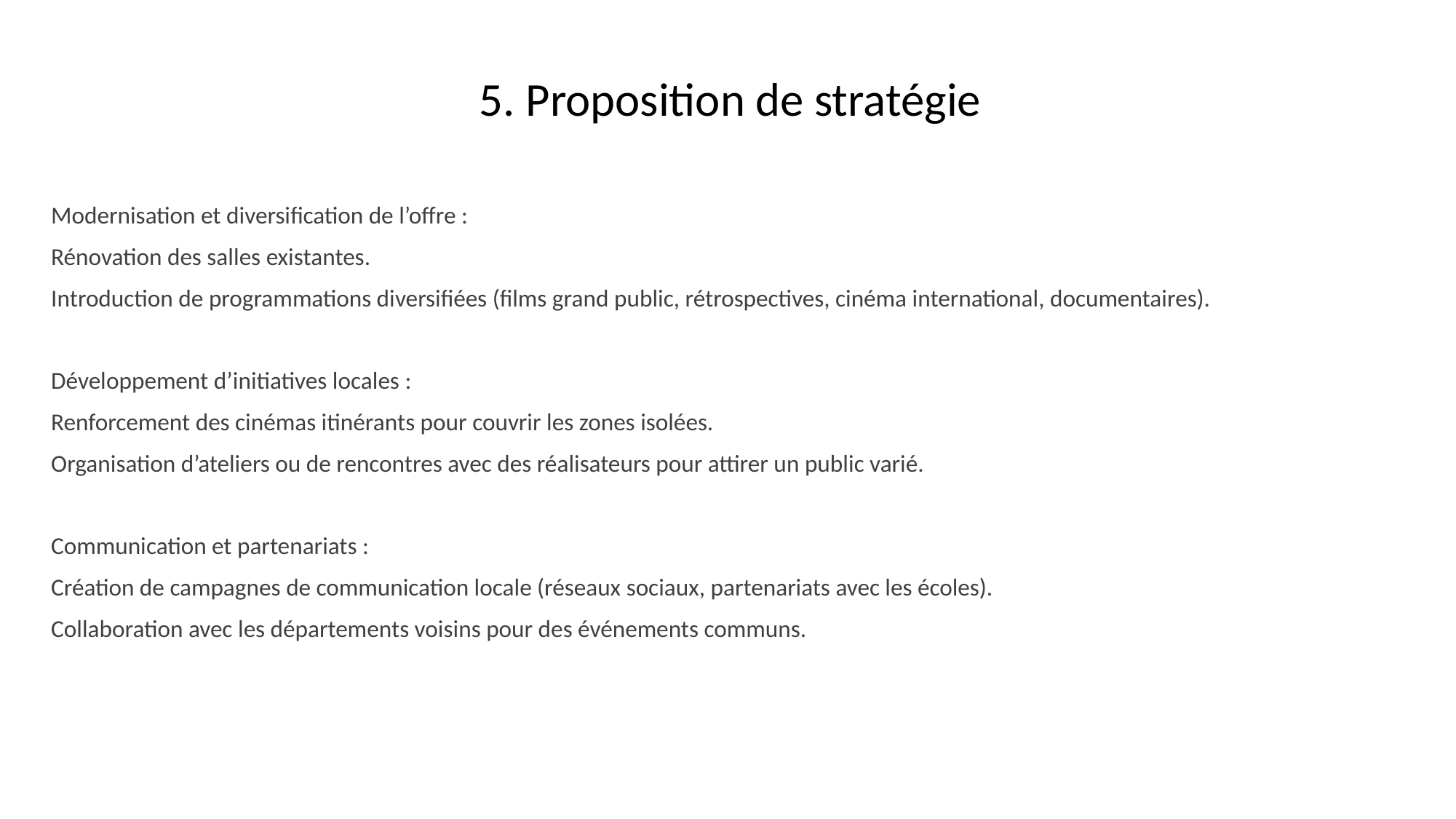

# 5. Proposition de stratégie

Modernisation et diversification de l’offre :
Rénovation des salles existantes.
Introduction de programmations diversifiées (films grand public, rétrospectives, cinéma international, documentaires).

Développement d’initiatives locales :
Renforcement des cinémas itinérants pour couvrir les zones isolées.
Organisation d’ateliers ou de rencontres avec des réalisateurs pour attirer un public varié.

Communication et partenariats :
Création de campagnes de communication locale (réseaux sociaux, partenariats avec les écoles).
Collaboration avec les départements voisins pour des événements communs.